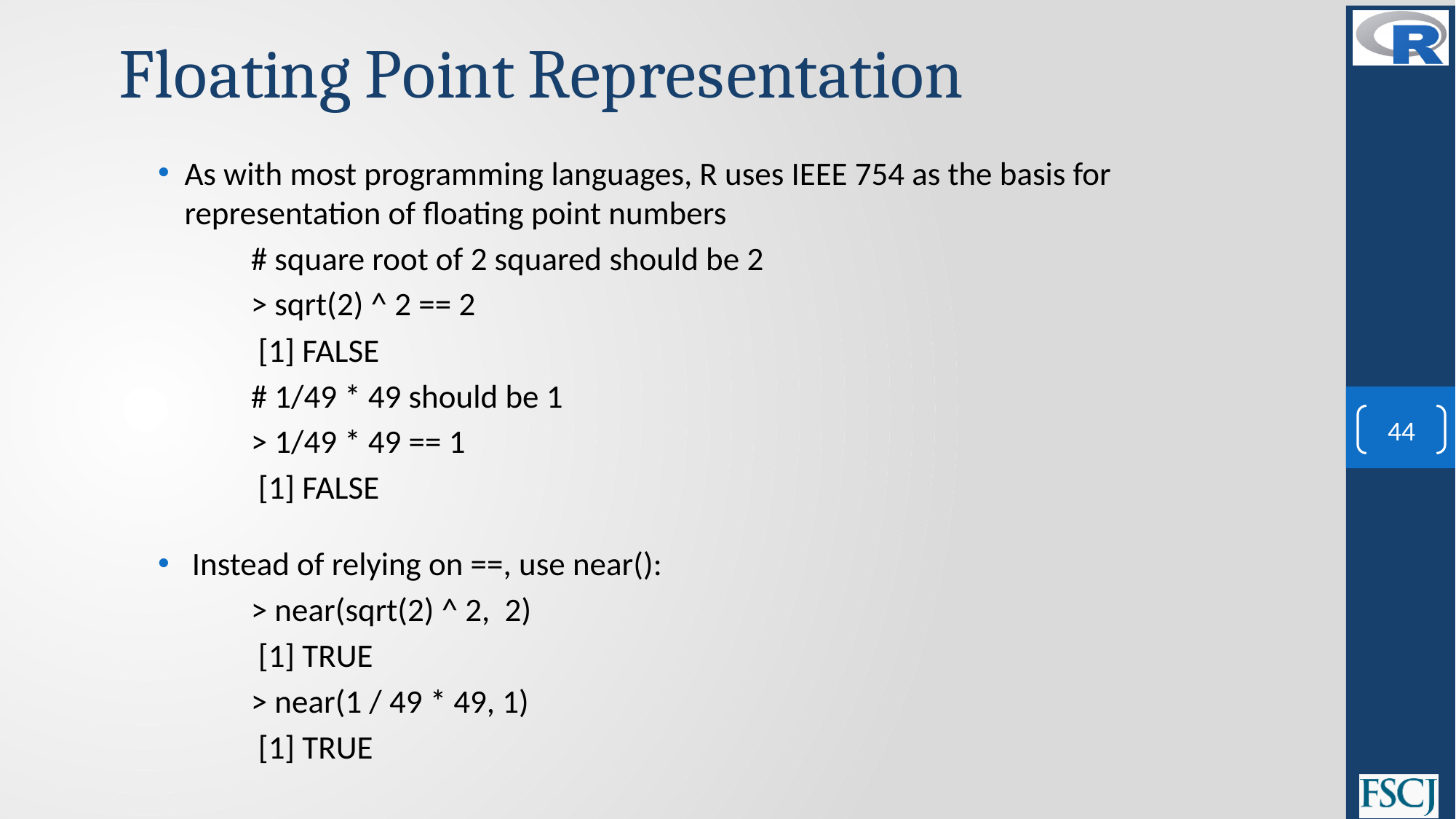

# Floating Point Representation
As with most programming languages, R uses IEEE 754 as the basis for representation of floating point numbers
# square root of 2 squared should be 2
> sqrt(2) ^ 2 == 2
 [1] FALSE
# 1/49 * 49 should be 1
> 1/49 * 49 == 1
 [1] FALSE

 Instead of relying on ==, use near():
> near(sqrt(2) ^ 2,  2)
 [1] TRUE
> near(1 / 49 * 49, 1)
 [1] TRUE
44